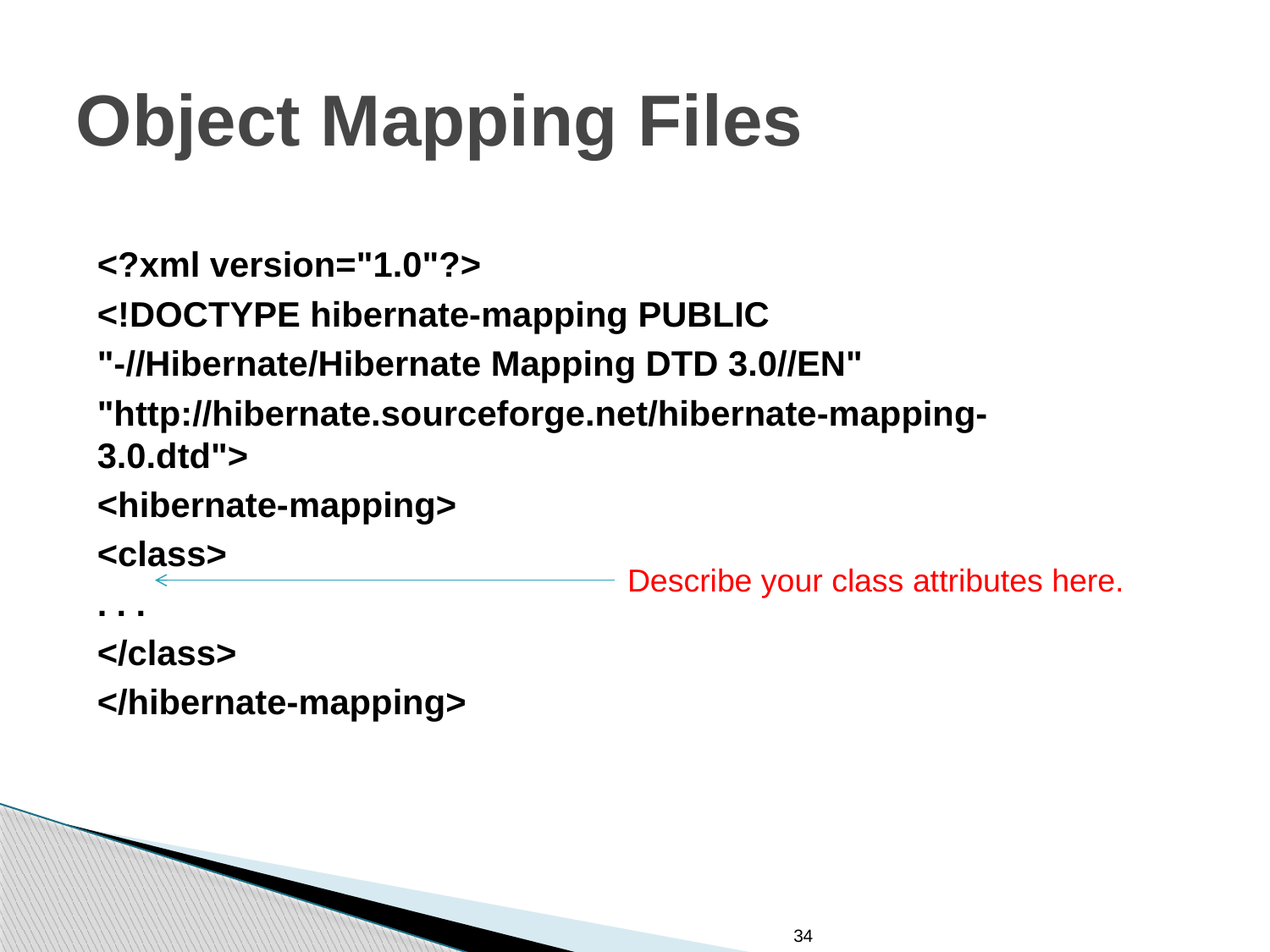

# Object Mapping Files
<?xml version="1.0"?>
<!DOCTYPE hibernate-mapping PUBLIC
"-//Hibernate/Hibernate Mapping DTD 3.0//EN"
"http://hibernate.sourceforge.net/hibernate-mapping-3.0.dtd">
<hibernate-mapping>
<class>
. . .
</class>
</hibernate-mapping>

Describe your class attributes here.
34